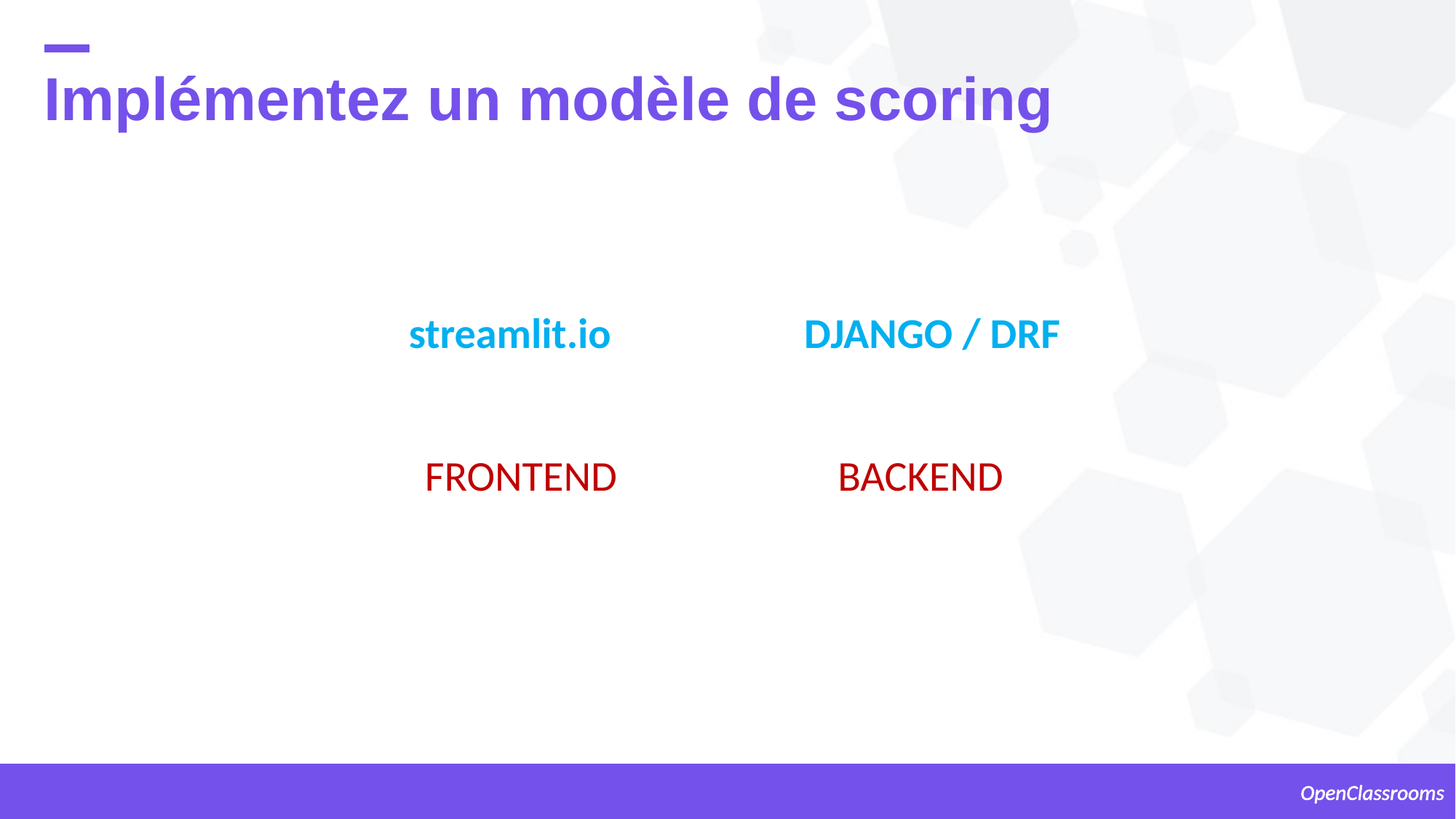

Implémentez un modèle de scoring
streamlit.io
DJANGO / DRF
FRONTEND
BACKEND

OpenClassrooms